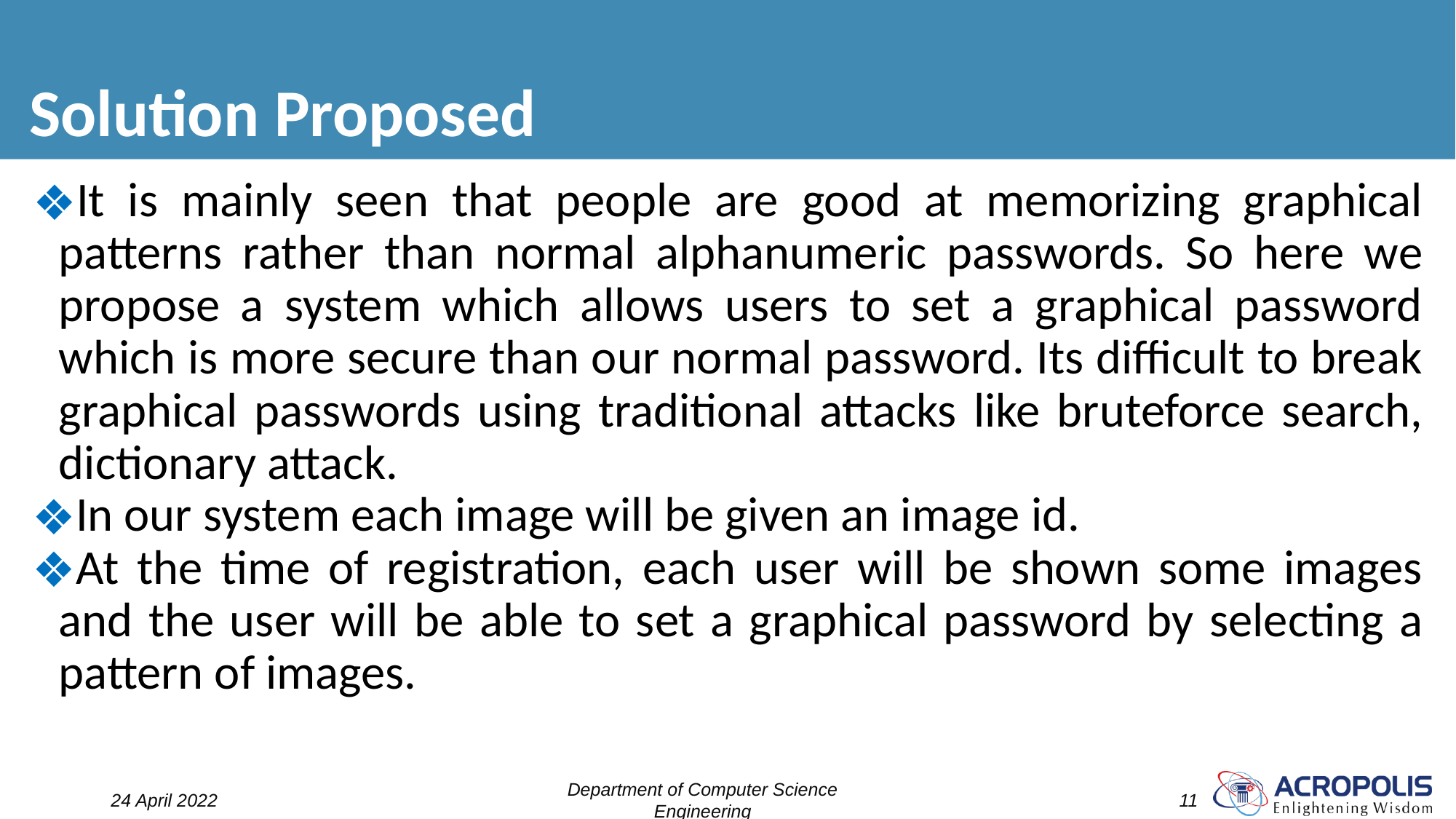

# Solution Proposed
It is mainly seen that people are good at memorizing graphical patterns rather than normal alphanumeric passwords. So here we propose a system which allows users to set a graphical password which is more secure than our normal password. Its difficult to break graphical passwords using traditional attacks like bruteforce search, dictionary attack.
In our system each image will be given an image id.
At the time of registration, each user will be shown some images and the user will be able to set a graphical password by selecting a pattern of images.
24 April 2022
Department of Computer Science Engineering
11